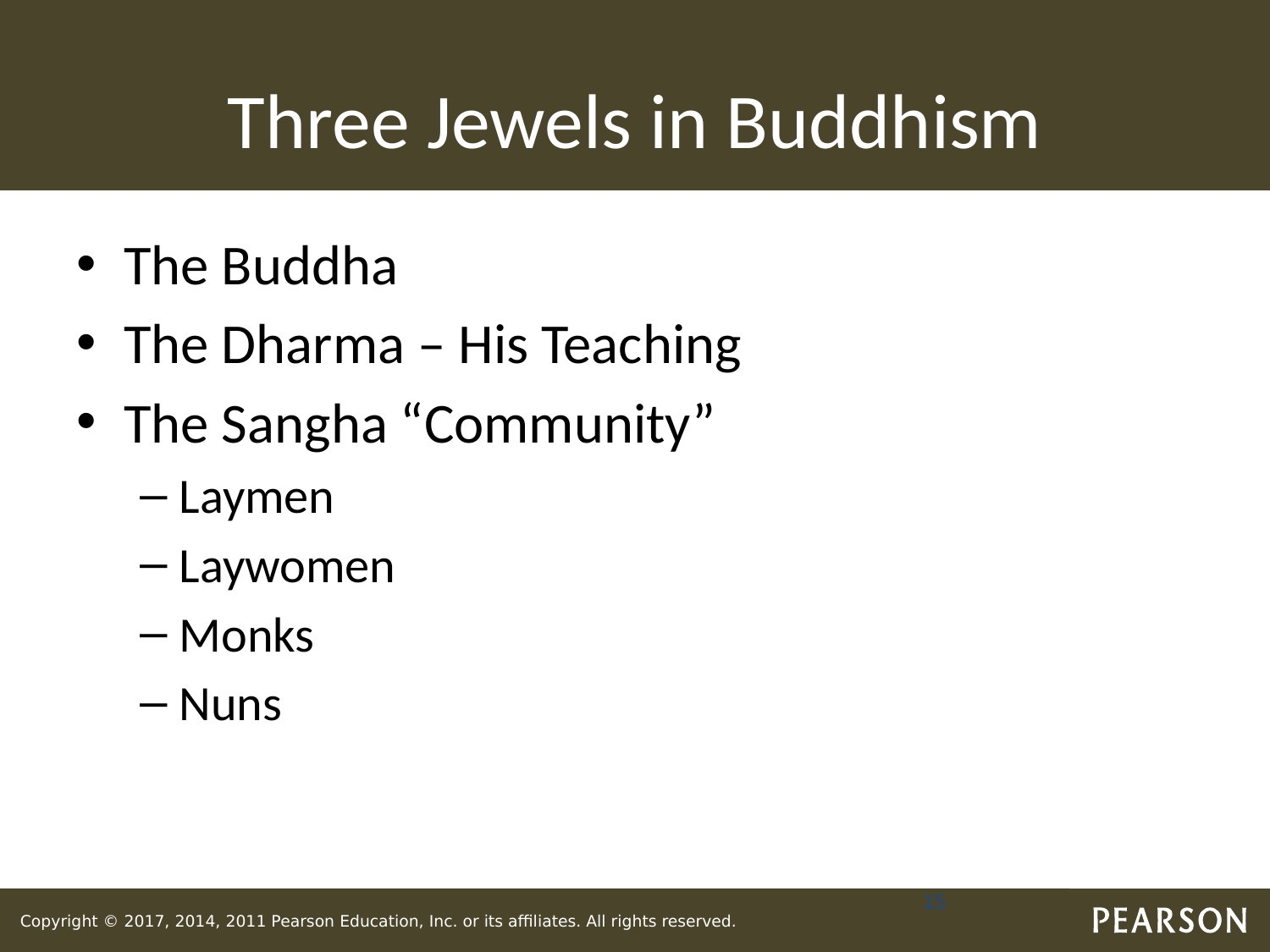

# Three Jewels in Buddhism
The Buddha
The Dharma – His Teaching
The Sangha “Community”
Laymen
Laywomen
Monks
Nuns
15